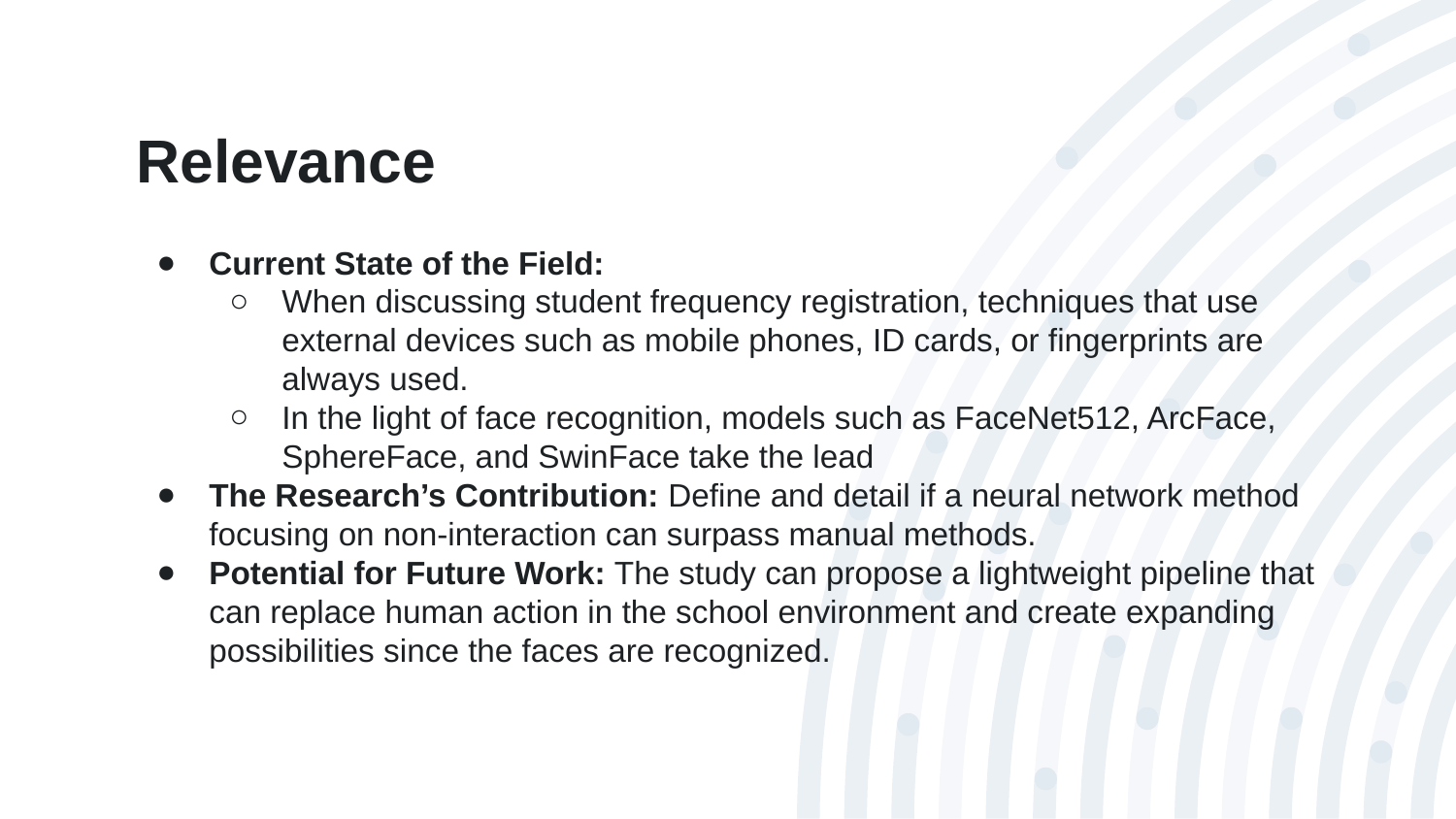

# Relevance
Current State of the Field:
When discussing student frequency registration, techniques that use external devices such as mobile phones, ID cards, or fingerprints are always used.
In the light of face recognition, models such as FaceNet512, ArcFace, SphereFace, and SwinFace take the lead
The Research’s Contribution: Define and detail if a neural network method focusing on non-interaction can surpass manual methods.
Potential for Future Work: The study can propose a lightweight pipeline that can replace human action in the school environment and create expanding possibilities since the faces are recognized.